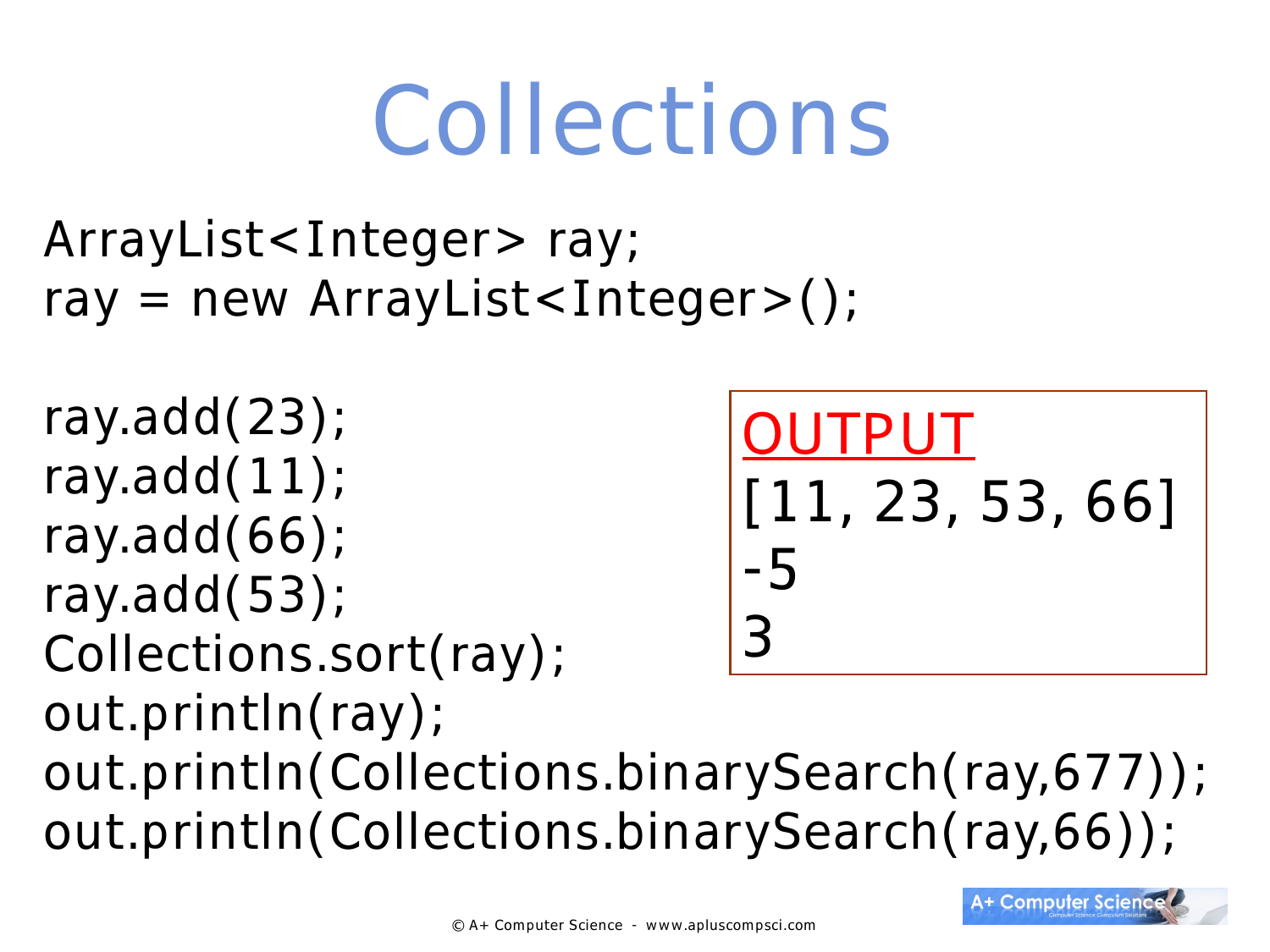

Collections
ArrayList<Integer> ray;
ray = new ArrayList<Integer>();

ray.add(23);
ray.add(11);
ray.add(66);
ray.add(53);
Collections.sort(ray);
out.println(ray);
out.println(Collections.binarySearch(ray,677));
out.println(Collections.binarySearch(ray,66));
OUTPUT
[11, 23, 53, 66]
-5
3

© A+ Computer Science  -  www.apluscompsci.com